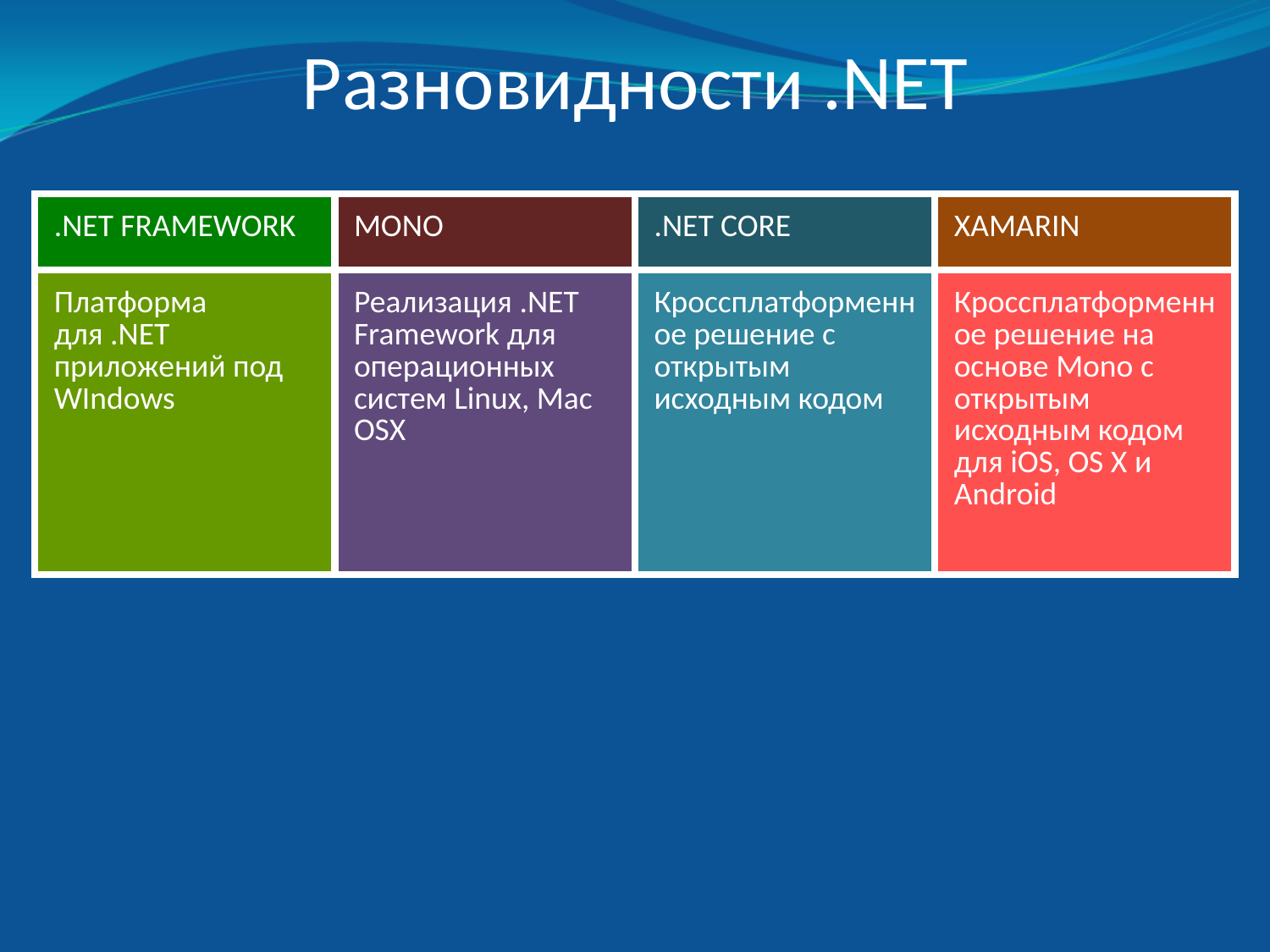

Разновидности .NET
| .NET FRAMEWORK | MONO | .NET CORE | XAMARIN |
| --- | --- | --- | --- |
| Платформа для .NET приложений под WIndows | Реализация .NET Framework для операционных систем Linux, Mac OSX | Кроссплатформенное решение с открытым исходным кодом | Кроссплатформенное решение на основе Mono с открытым исходным кодом для iOS, OS X и Android |